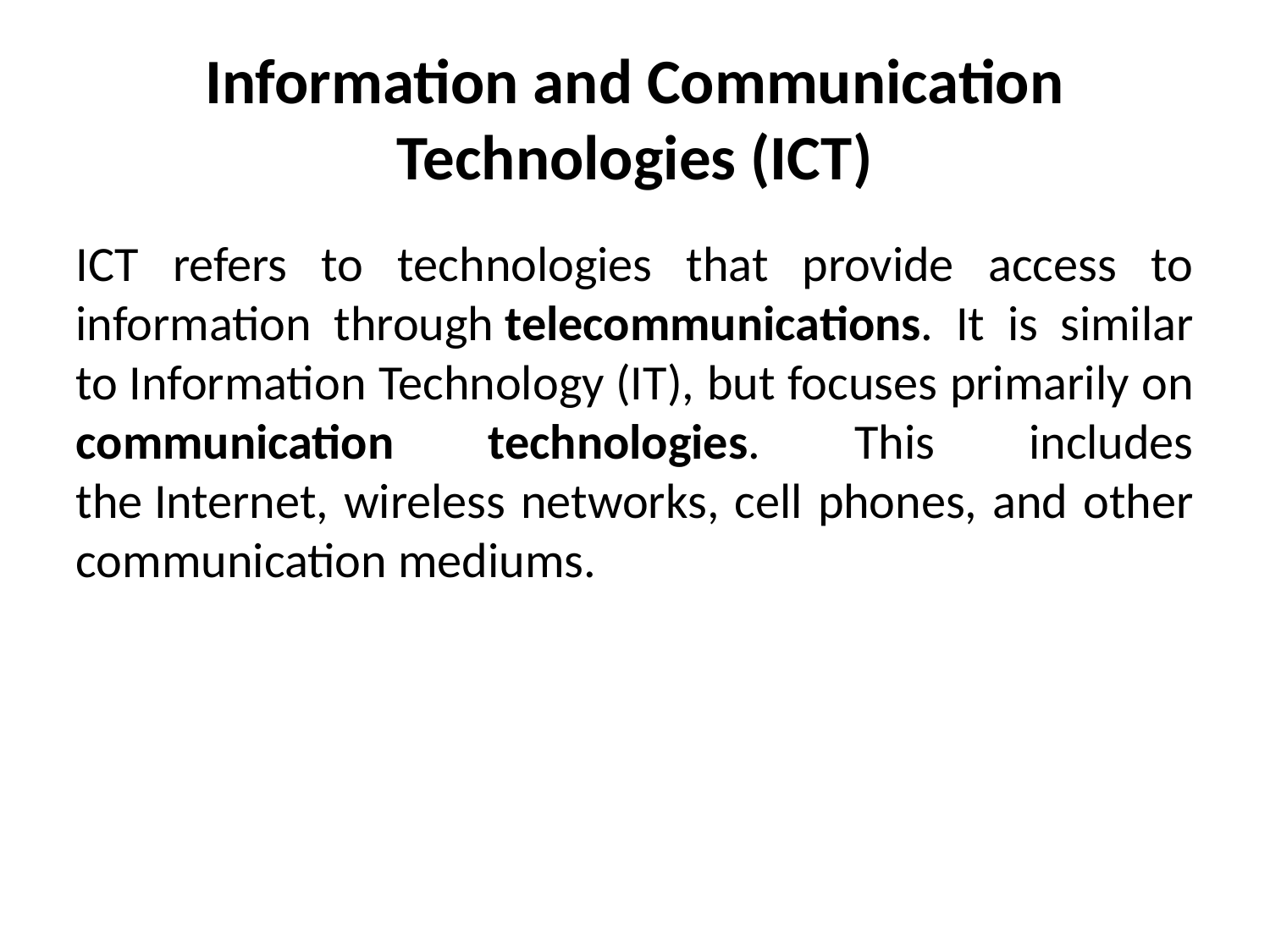

Information and Communication Technologies (ICT)
ICT refers to technologies that provide access to information through telecommunications. It is similar to Information Technology (IT), but focuses primarily on communication technologies. This includes the Internet, wireless networks, cell phones, and other communication mediums.